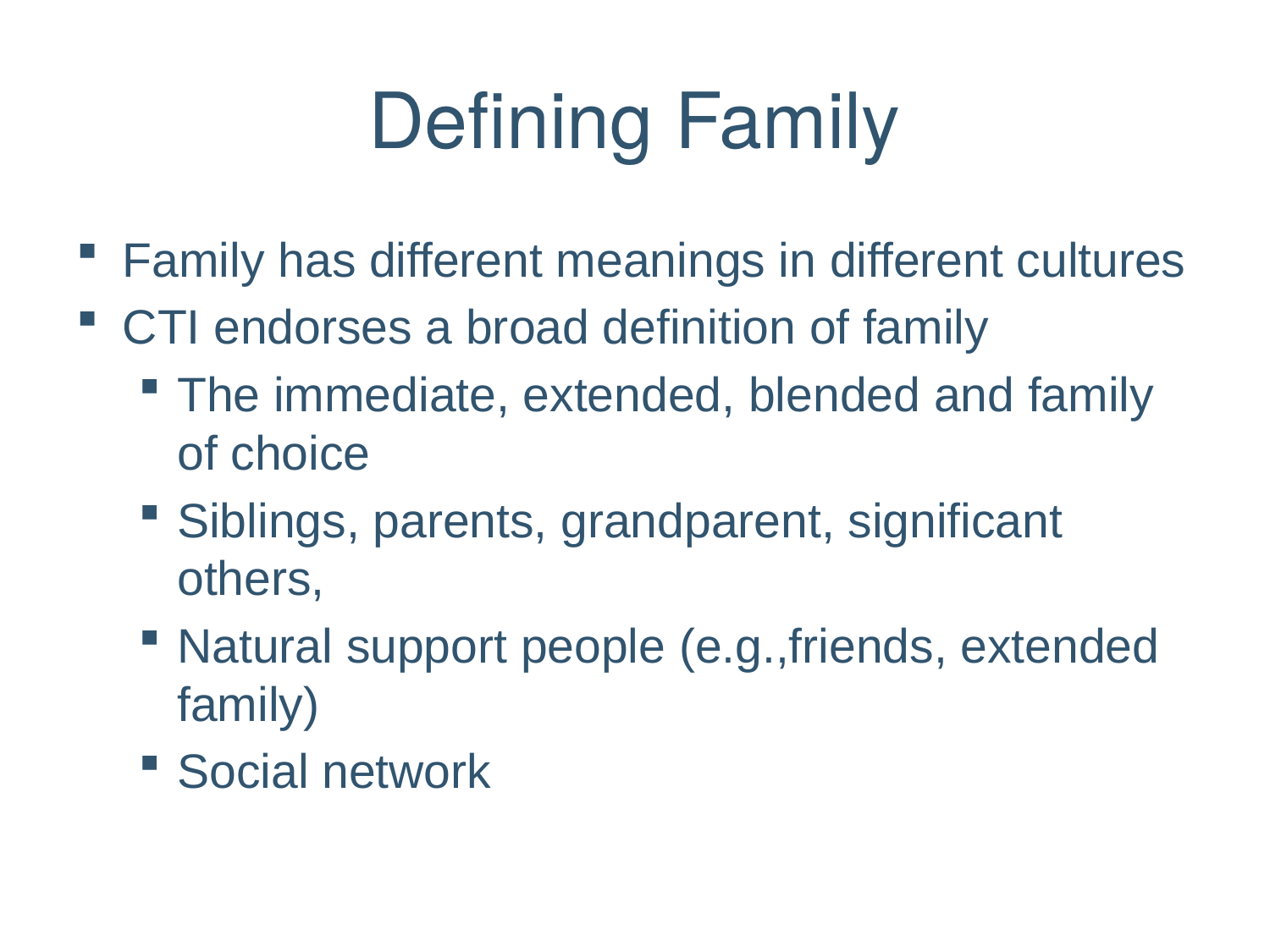

# Defining Family
Family has different meanings in different cultures
CTI endorses a broad definition of family
The immediate, extended, blended and family of choice
Siblings, parents, grandparent, significant others,
Natural support people (e.g.,friends, extended family)
Social network